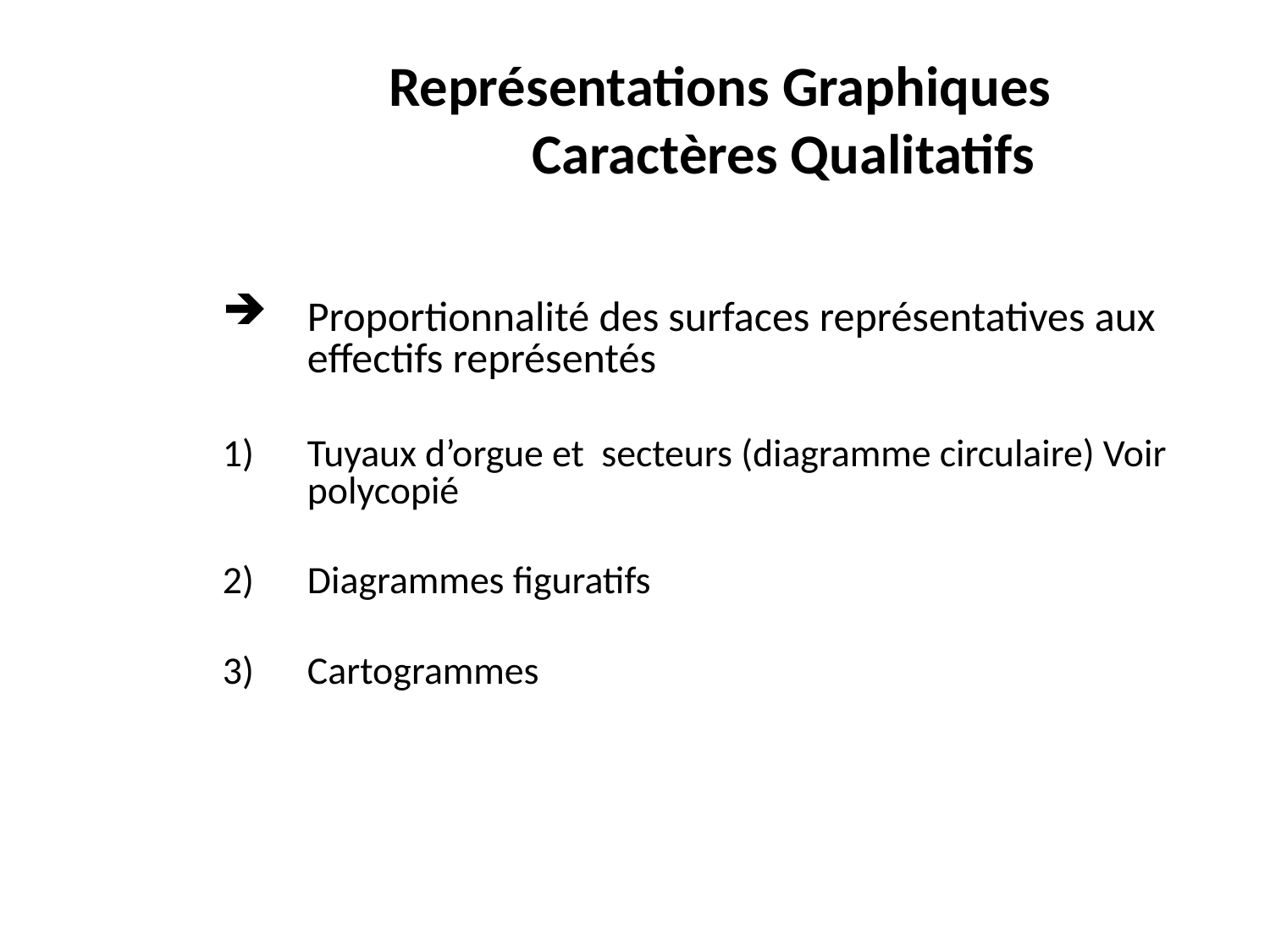

Représentations Graphiques
	Caractères Qualitatifs

Proportionnalité des surfaces représentatives aux effectifs représentés

Tuyaux d’orgue et  secteurs (diagramme circulaire) Voir polycopié

Diagrammes figuratifs

Cartogrammes